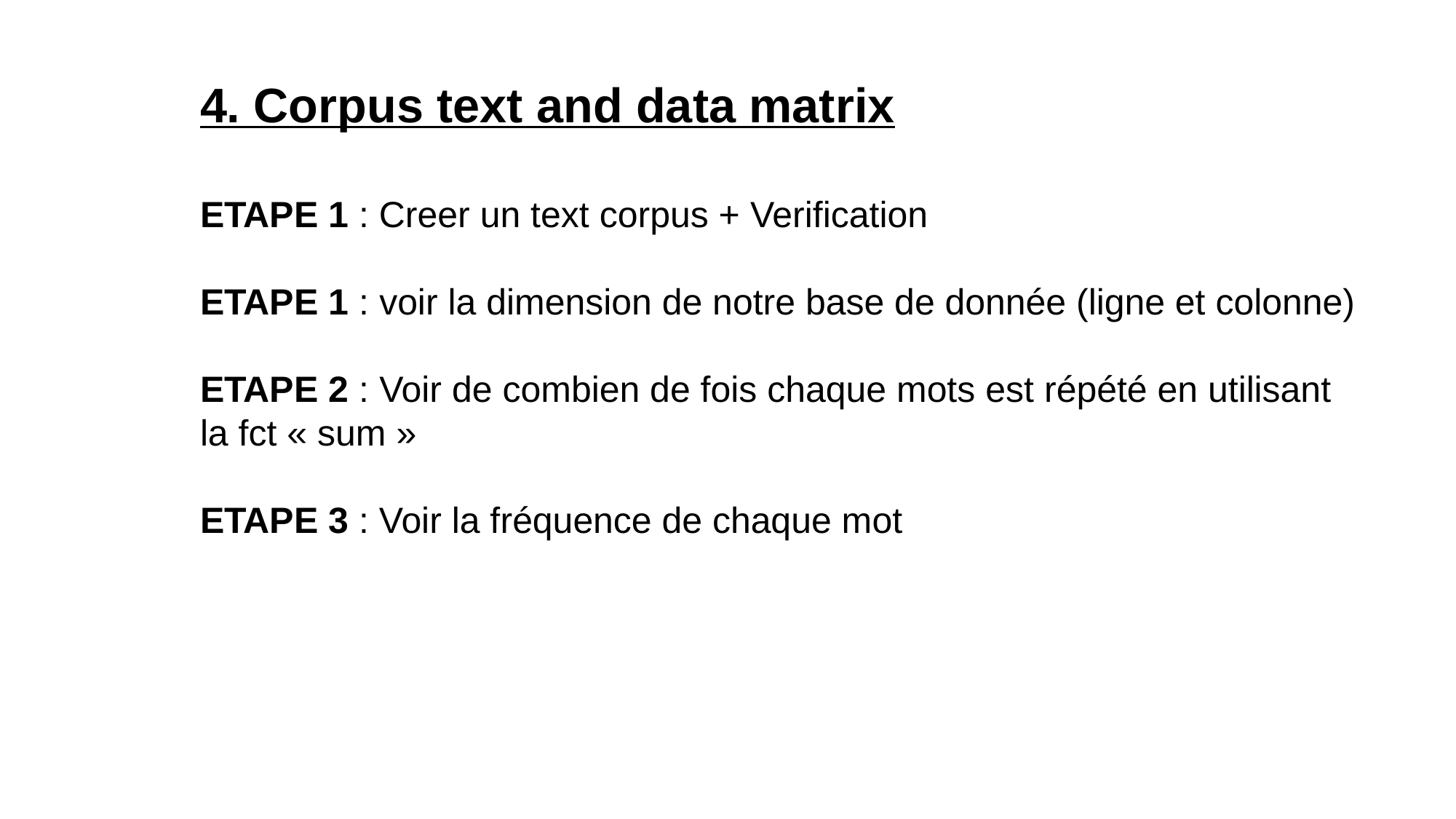

4. Corpus text and data matrix

ETAPE 1 : Creer un text corpus + Verification

ETAPE 1 : voir la dimension de notre base de donnée (ligne et colonne)

ETAPE 2 : Voir de combien de fois chaque mots est répété en utilisant la fct « sum »

ETAPE 3 : Voir la fréquence de chaque mot